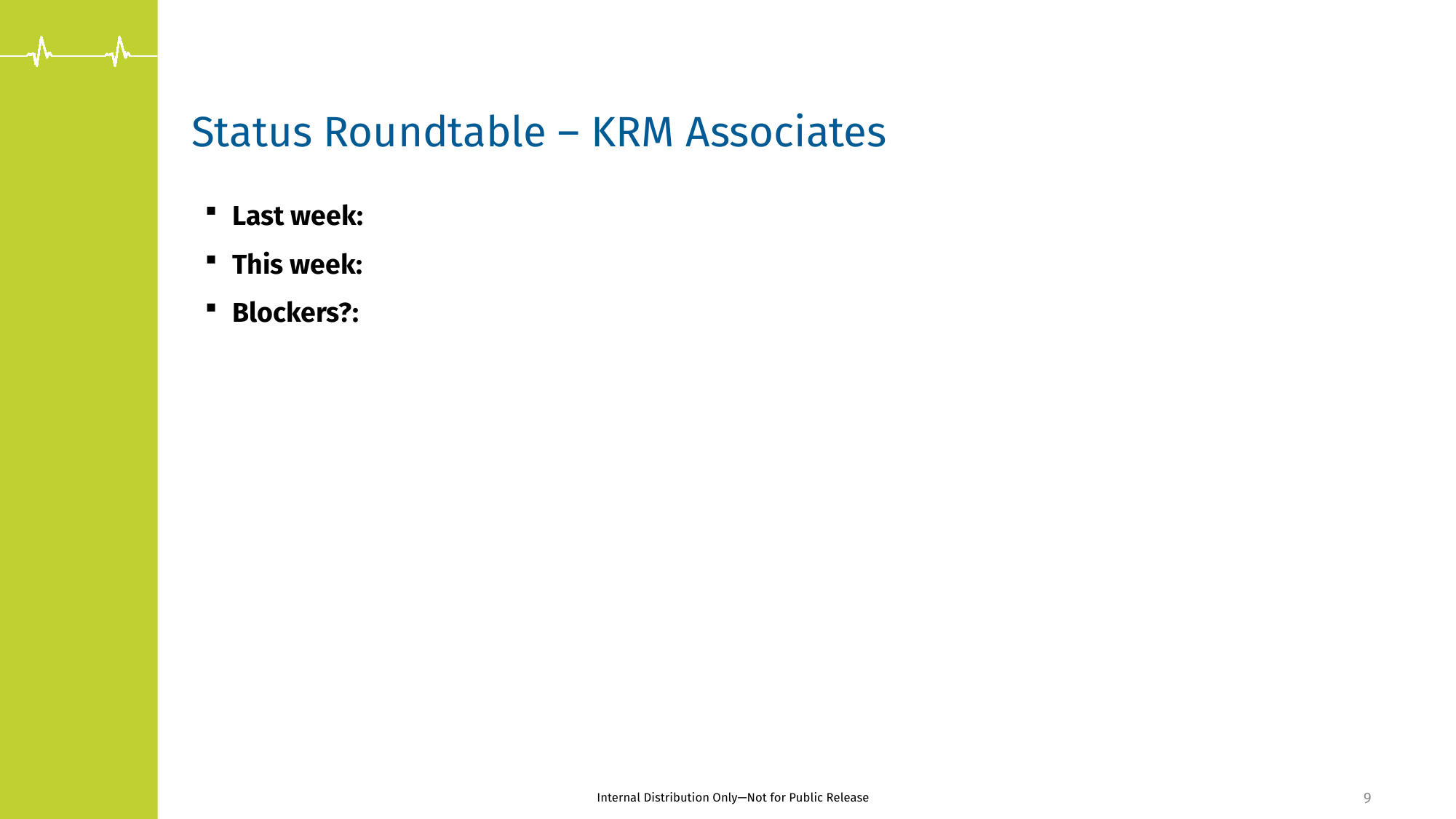

# Status Roundtable – KRM Associates
Last week:
This week:
Blockers?:
9